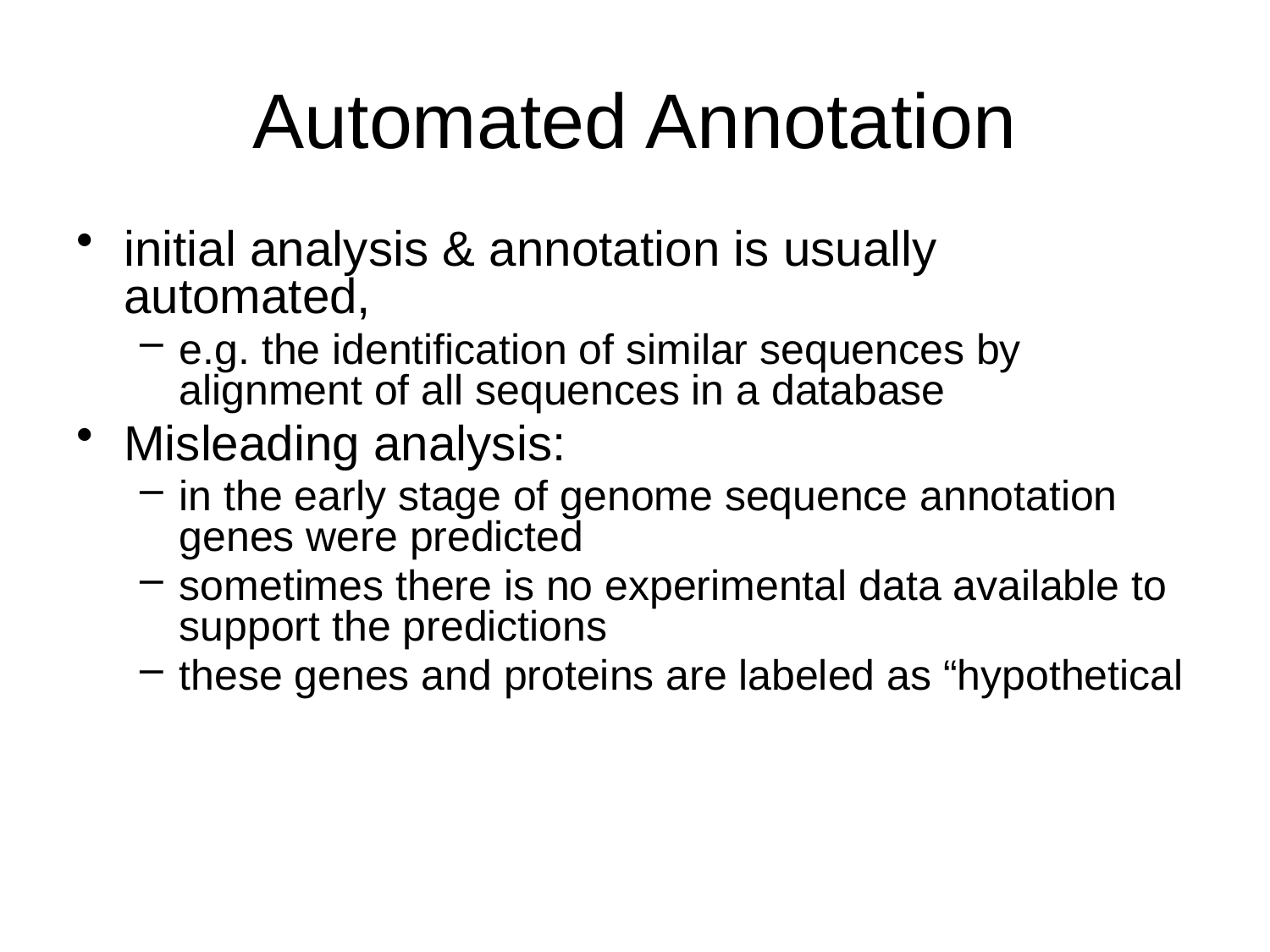

# Automated Annotation
initial analysis & annotation is usually automated,
e.g. the identification of similar sequences by alignment of all sequences in a database
Misleading analysis:
in the early stage of genome sequence annotation genes were predicted
sometimes there is no experimental data available to support the predictions
these genes and proteins are labeled as “hypothetical